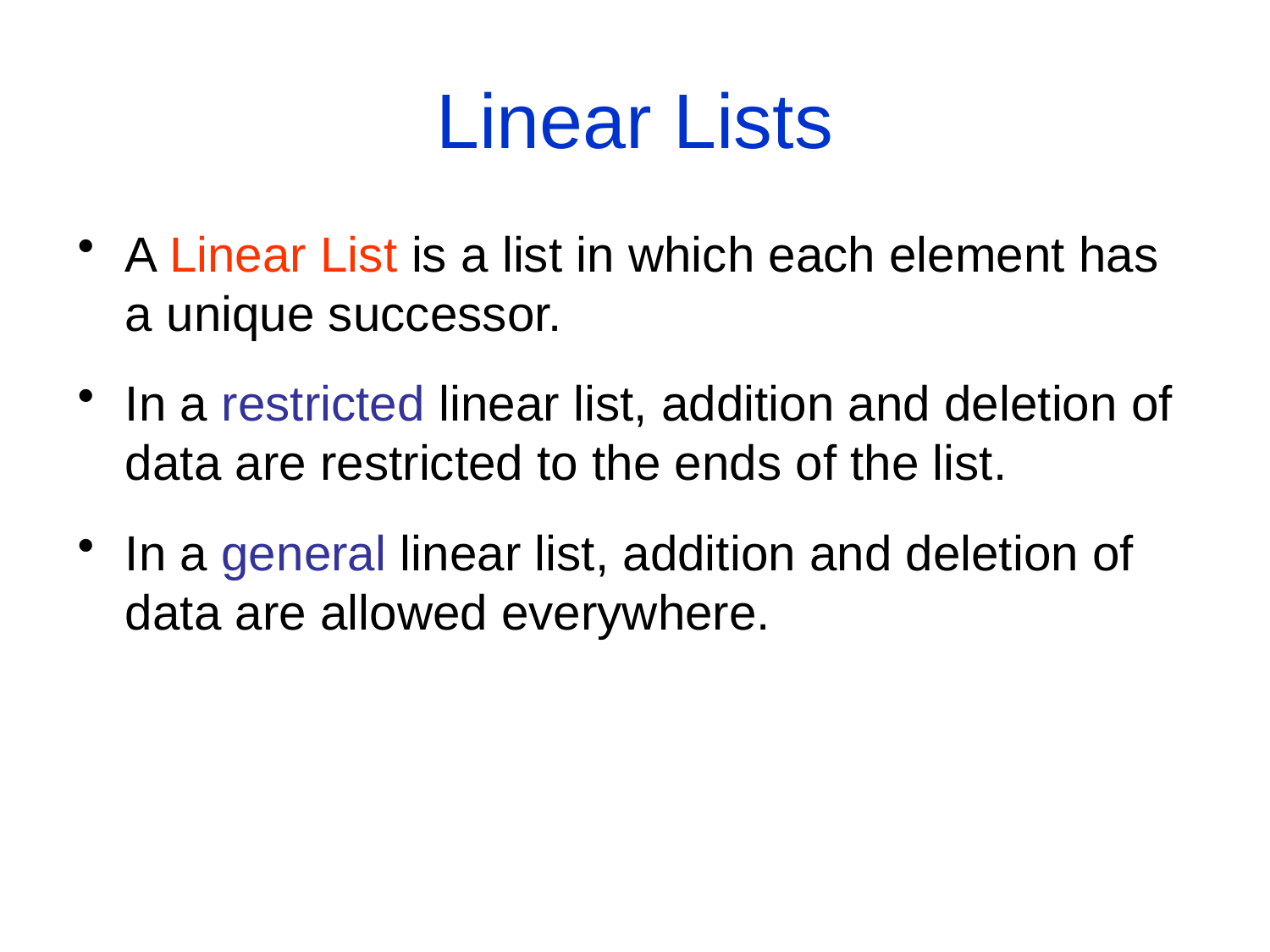

# Linear Lists
A Linear List is a list in which each element has a unique successor.
In a restricted linear list, addition and deletion of data are restricted to the ends of the list.
In a general linear list, addition and deletion of data are allowed everywhere.